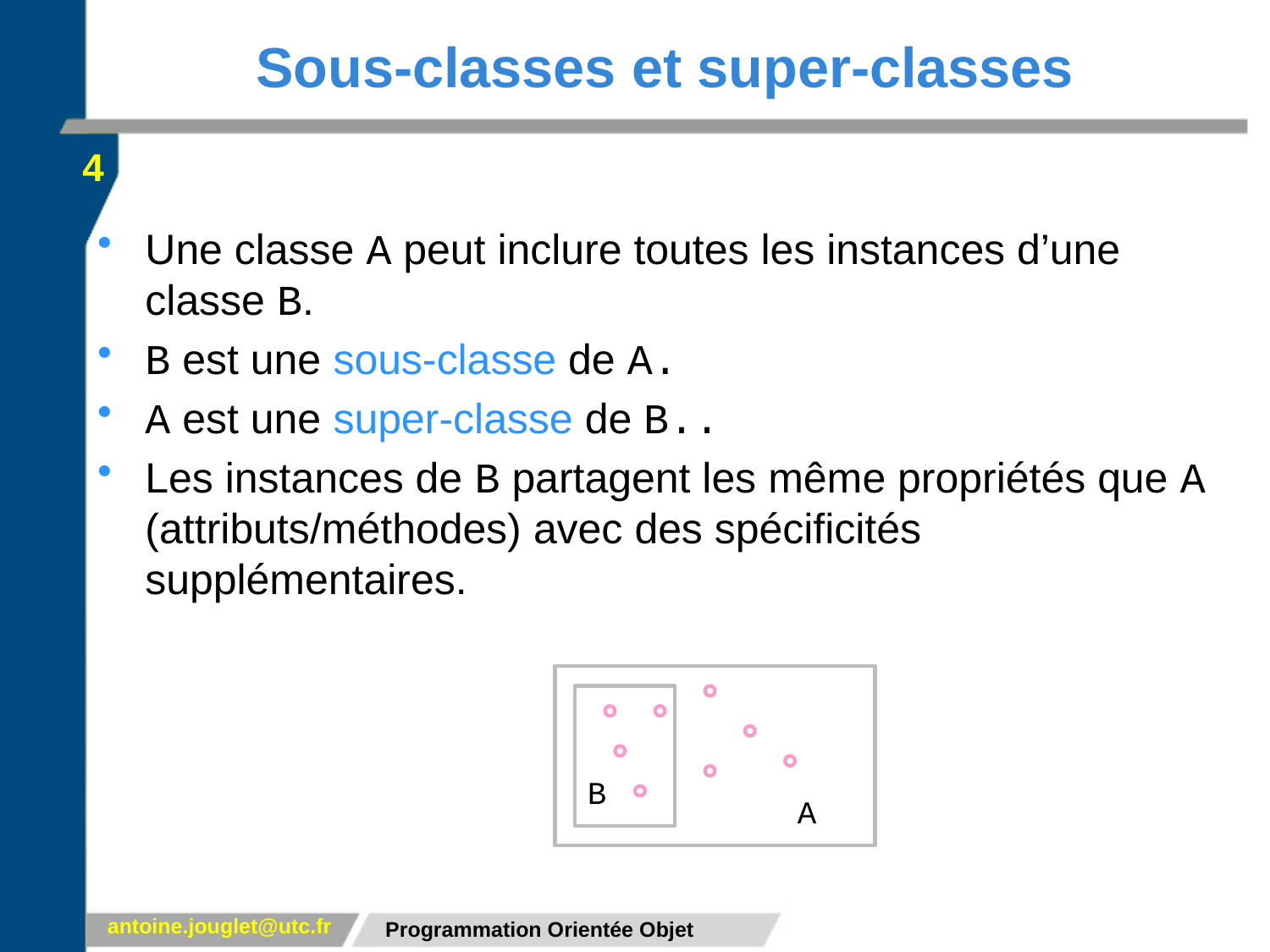

# Sous-classes et super-classes
4
Une classe A peut inclure toutes les instances d’une classe B.
B est une sous-classe de A.
A est une super-classe de B..
Les instances de B partagent les même propriétés que A (attributs/méthodes) avec des spécificités supplémentaires.

B

A